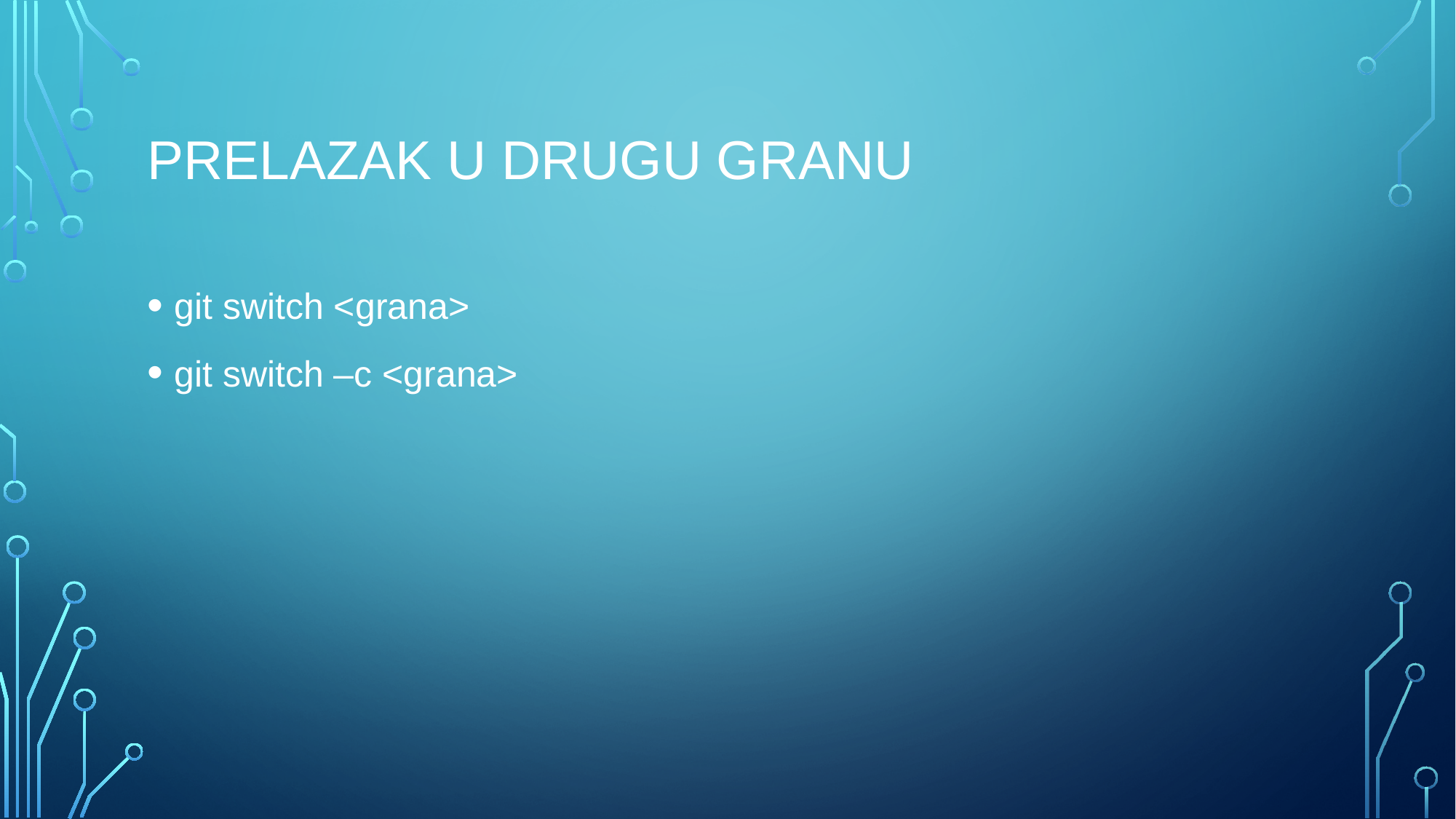

# Prelazak u drugu granu
git switch <grana>
git switch –c <grana>